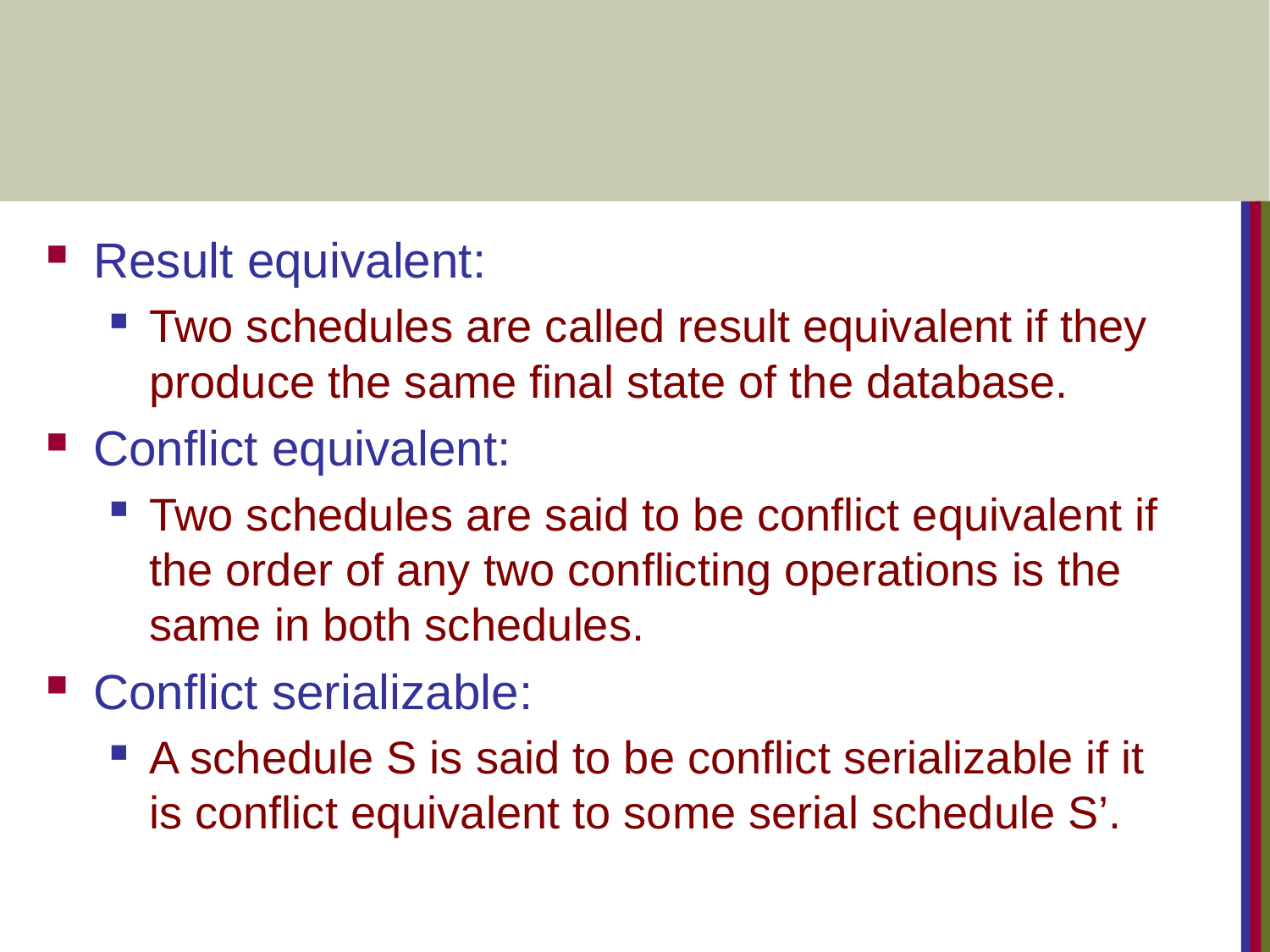

Result equivalent:
Two schedules are called result equivalent if they produce the same final state of the database.
Conflict equivalent:
Two schedules are said to be conflict equivalent if the order of any two conflicting operations is the same in both schedules.
Conflict serializable:
A schedule S is said to be conflict serializable if it is conflict equivalent to some serial schedule S’.